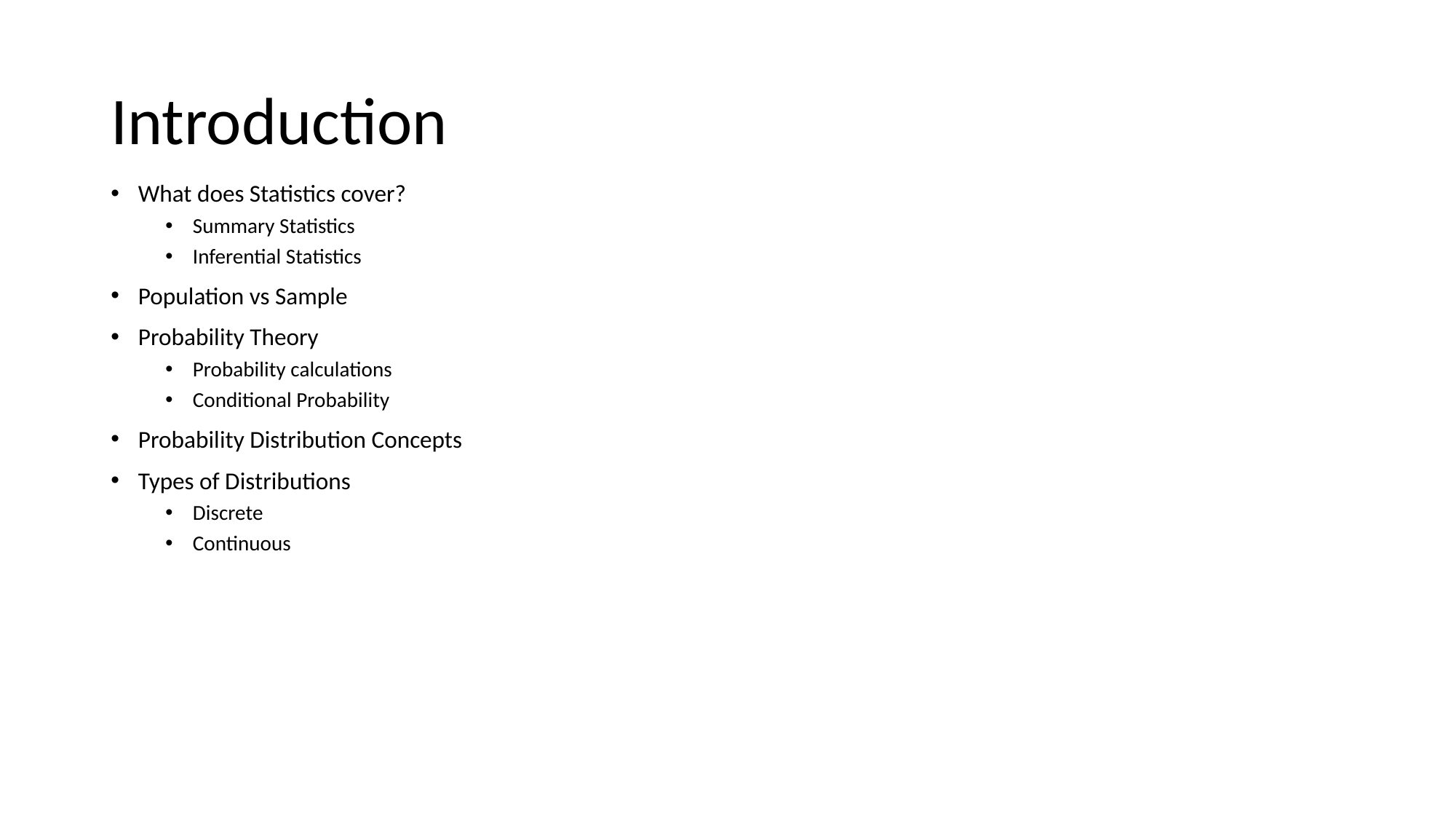

# Introduction
What does Statistics cover?
Summary Statistics
Inferential Statistics
Population vs Sample
Probability Theory
Probability calculations
Conditional Probability
Probability Distribution Concepts
Types of Distributions
Discrete
Continuous